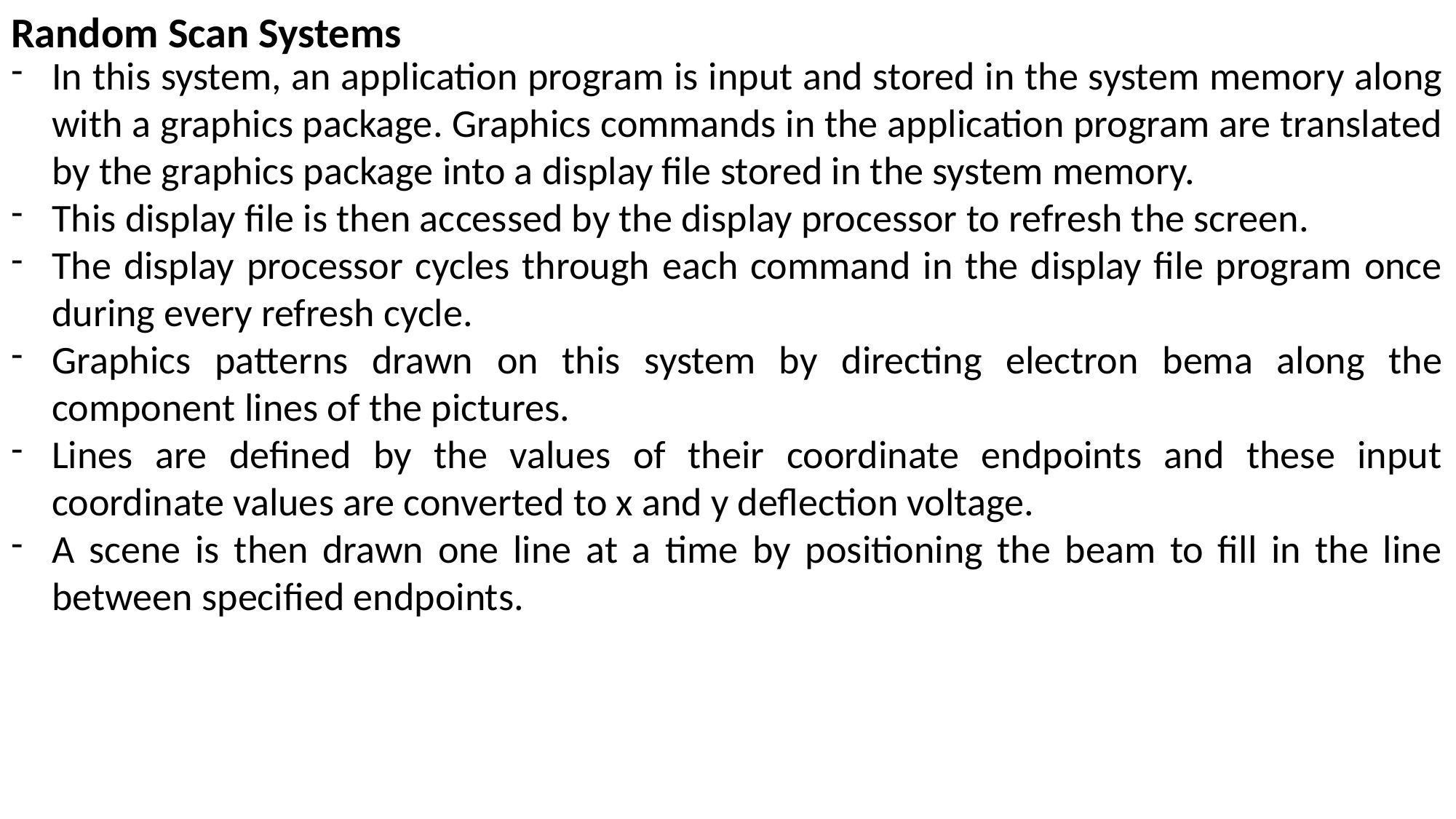

Random Scan Systems
In this system, an application program is input and stored in the system memory along with a graphics package. Graphics commands in the application program are translated by the graphics package into a display file stored in the system memory.
This display file is then accessed by the display processor to refresh the screen.
The display processor cycles through each command in the display file program once during every refresh cycle.
Graphics patterns drawn on this system by directing electron bema along the component lines of the pictures.
Lines are defined by the values of their coordinate endpoints and these input coordinate values are converted to x and y deflection voltage.
A scene is then drawn one line at a time by positioning the beam to fill in the line between specified endpoints.